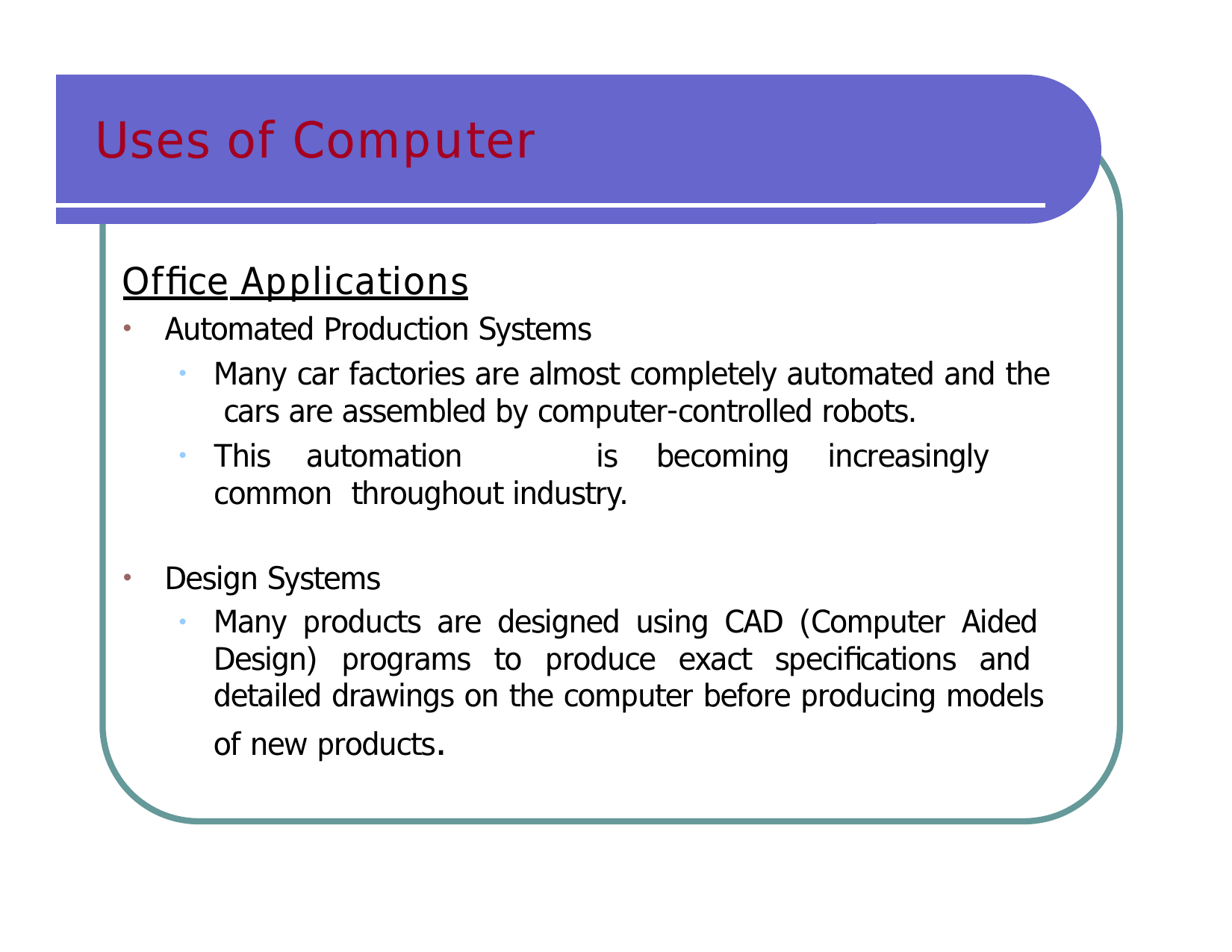

# Uses of Computer
Office Applications
Automated Production Systems
Many car factories are almost completely automated and the  cars are assembled by computer-controlled robots.
This	automation	is	becoming	increasingly	common  throughout industry.

Design Systems
Many products are designed using CAD (Computer Aided  Design) programs to produce exact specifications and  detailed drawings on the computer before producing models  of new products.